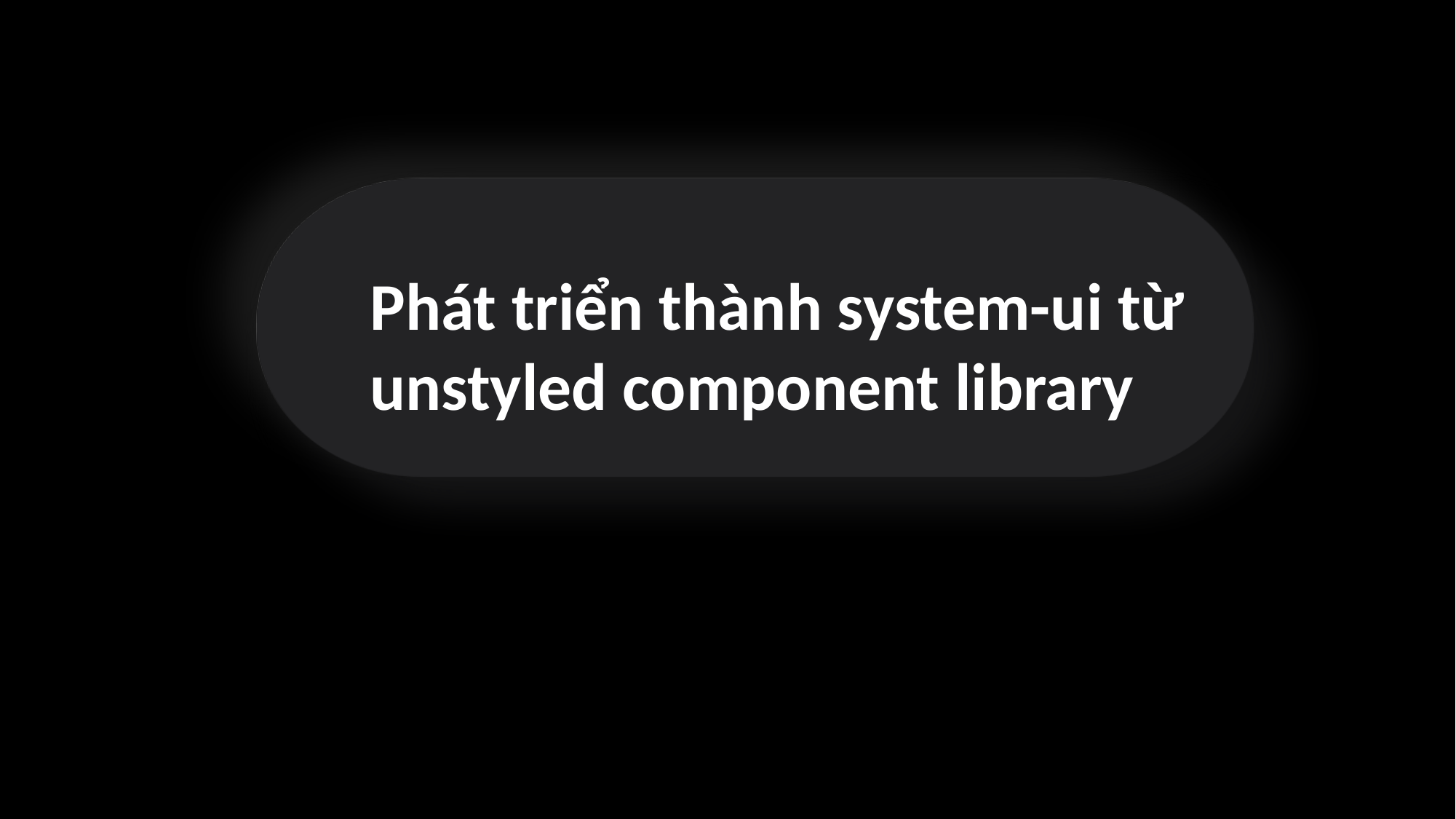

Phát triển thành system-ui từ unstyled component library